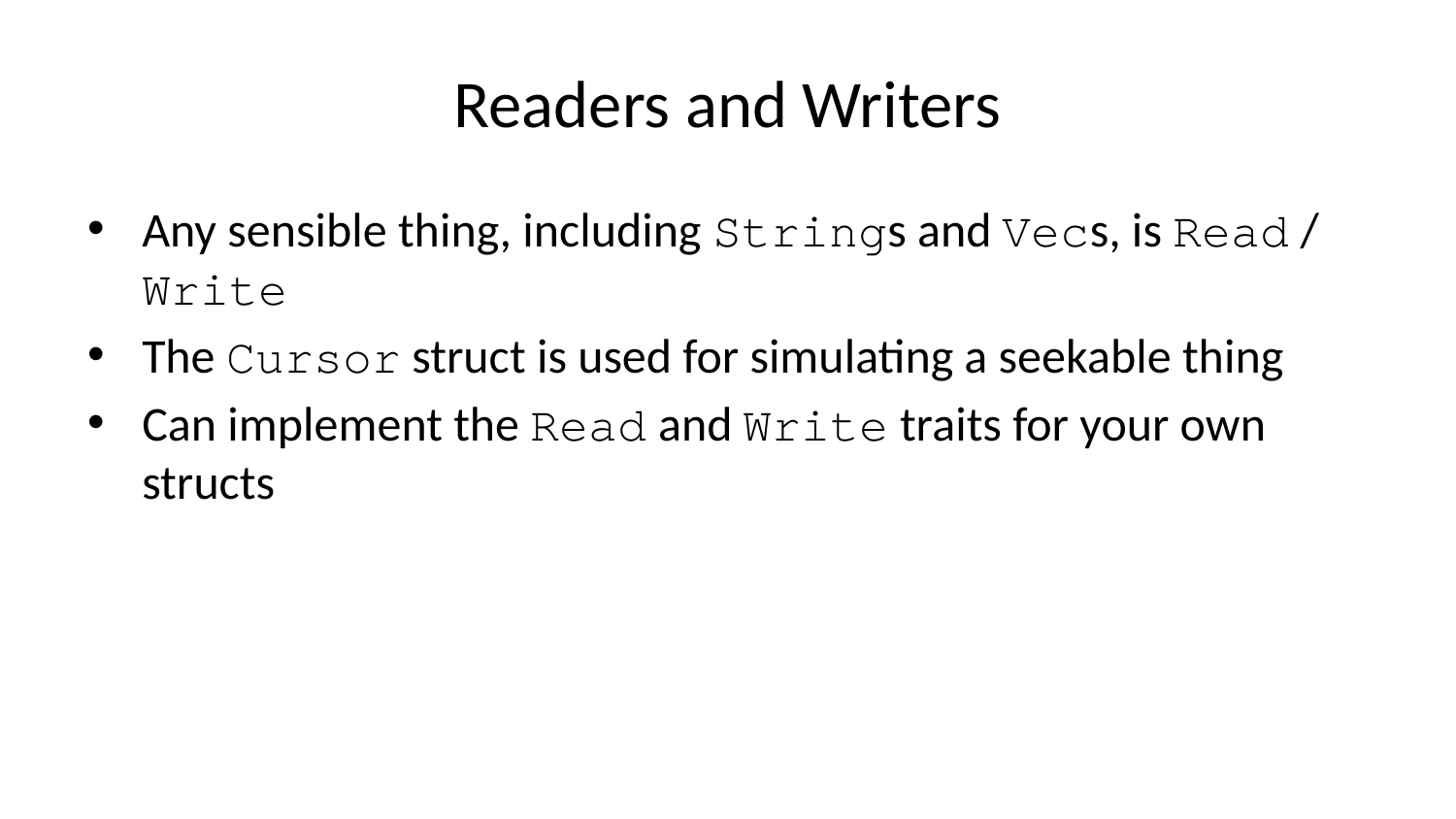

# Readers and Writers
Any sensible thing, including Strings and Vecs, is Read / Write
The Cursor struct is used for simulating a seekable thing
Can implement the Read and Write traits for your own structs